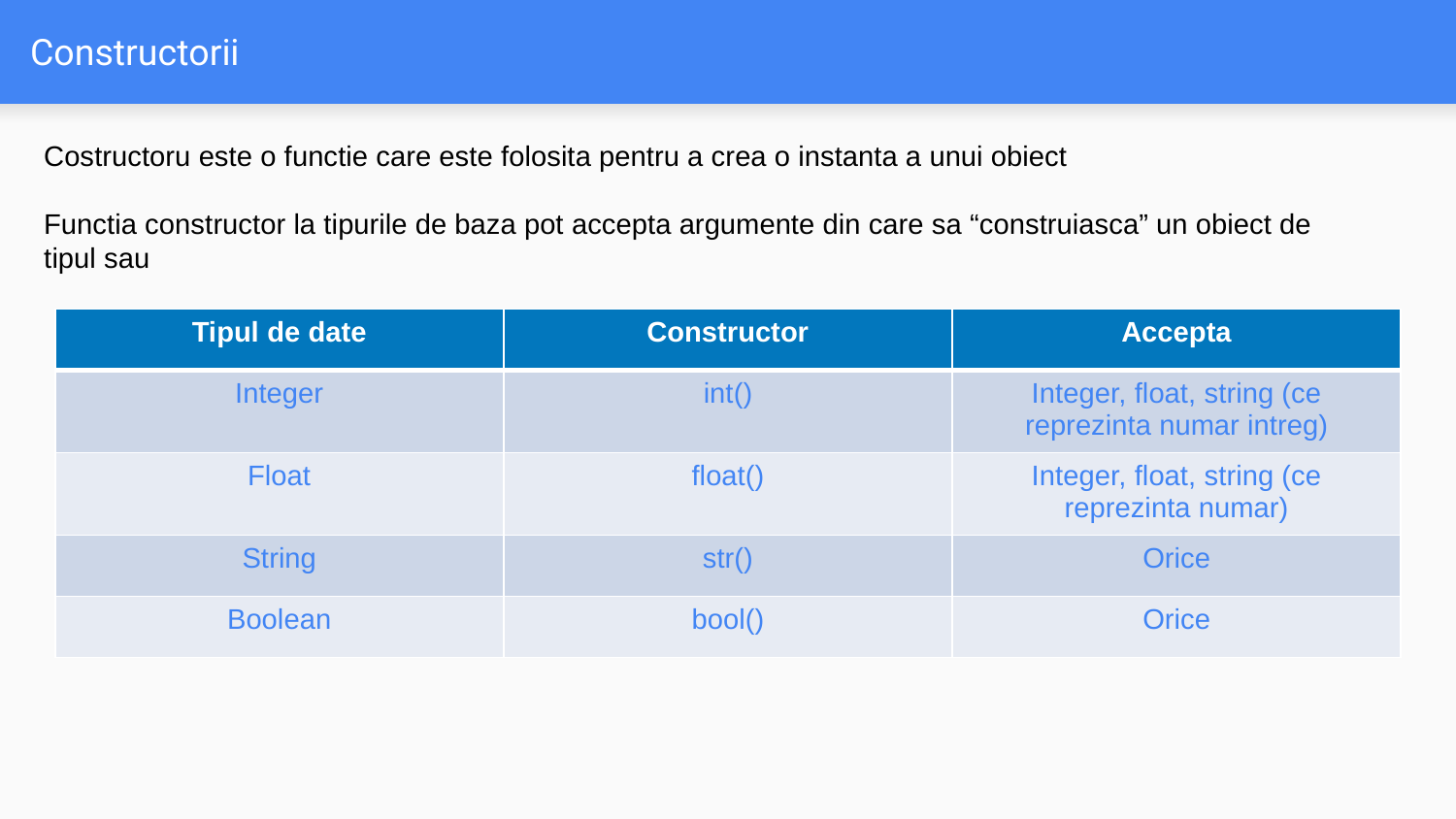

# Constructorii
Costructoru este o functie care este folosita pentru a crea o instanta a unui obiect

Functia constructor la tipurile de baza pot accepta argumente din care sa “construiasca” un obiect de tipul sau
| Tipul de date | Constructor | Accepta |
| --- | --- | --- |
| Integer | int() | Integer, float, string (ce reprezinta numar intreg) |
| Float | float() | Integer, float, string (ce reprezinta numar) |
| String | str() | Orice |
| Boolean | bool() | Orice |